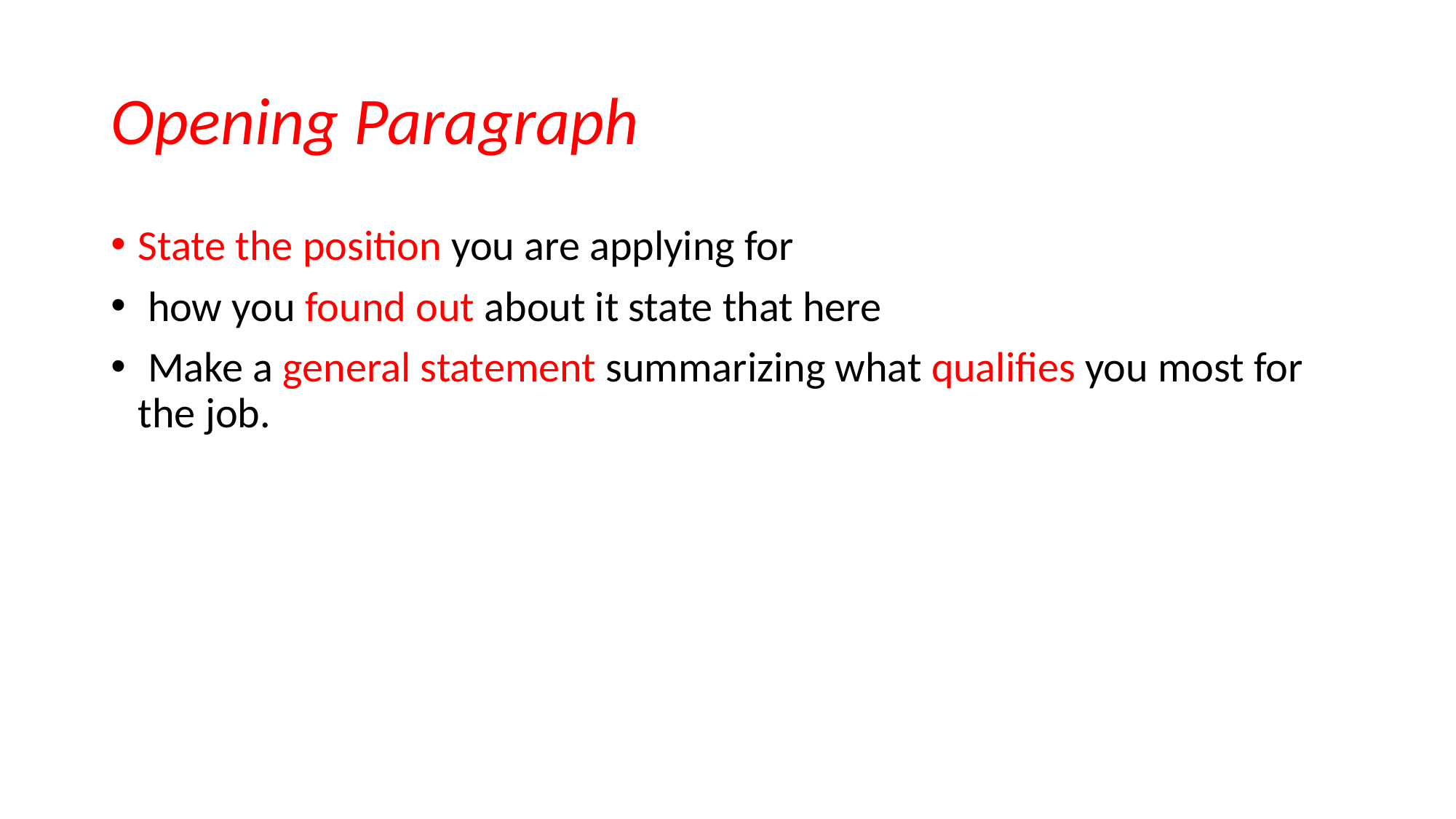

# Opening Paragraph
State the position you are applying for
 how you found out about it state that here
 Make a general statement summarizing what qualifies you most for the job.